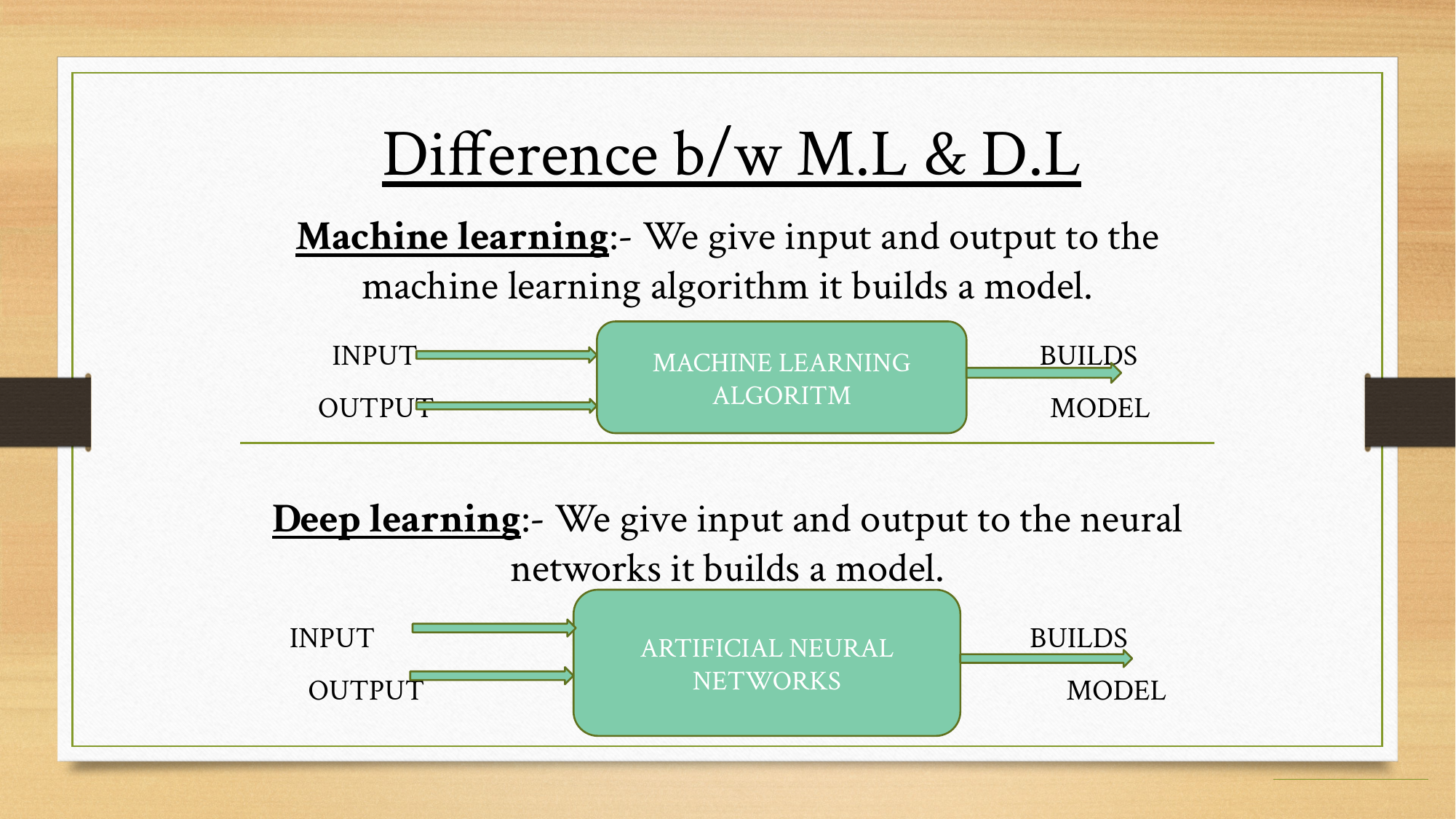

# Difference b/w M.L & D.L
Machine learning:- We give input and output to the machine learning algorithm it builds a model.
   INPUT                                                                                               BUILDS
  OUTPUT                                                                                              MODEL

Deep learning:- We give input and output to the neural networks it builds a model.
     INPUT                                                                                                    BUILDS
   OUTPUT                                                                                                  MODEL

MACHINE LEARNING ALGORITM

ARTIFICIAL NEURAL NETWORKS